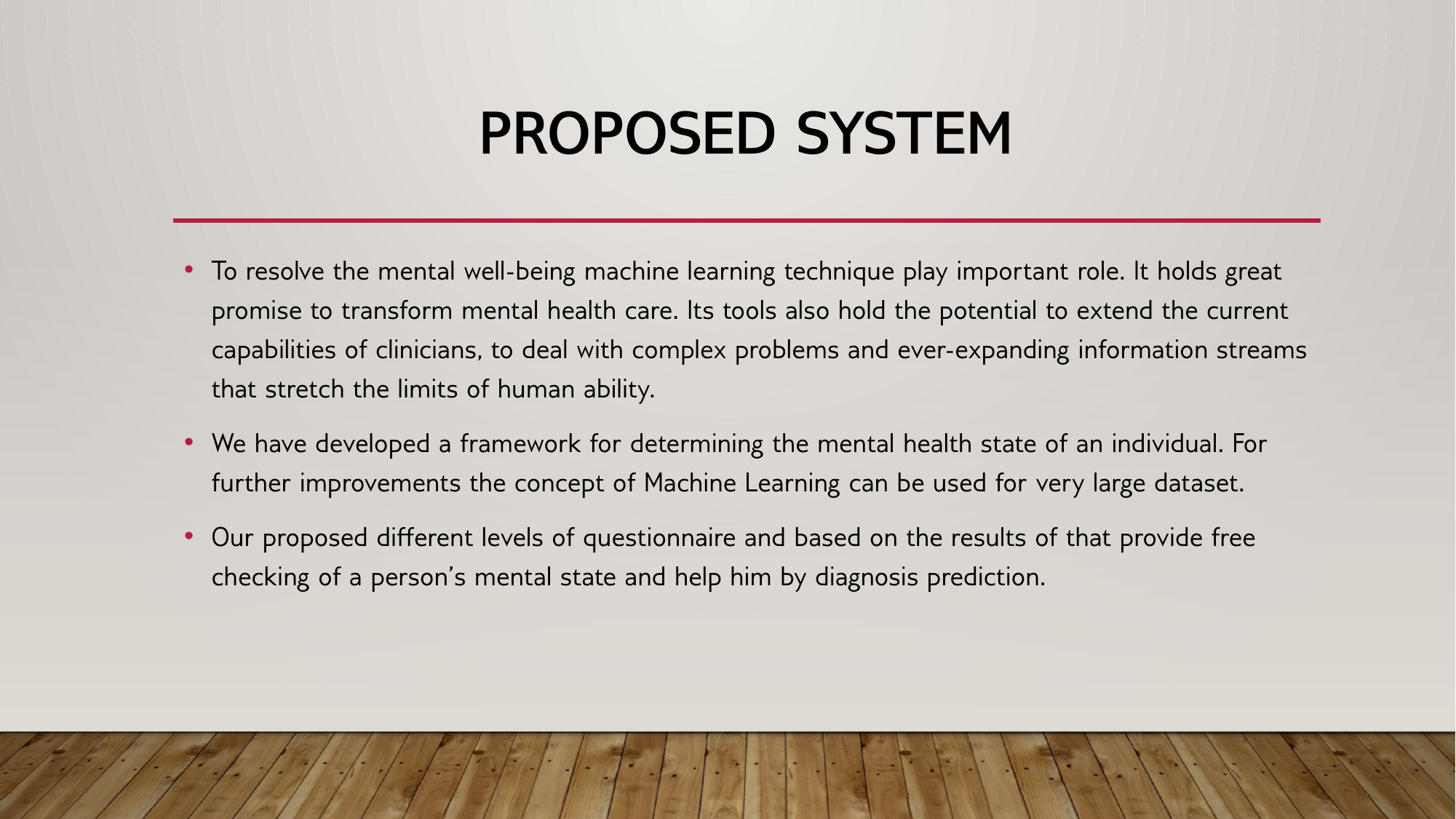

# Proposed system
To resolve the mental well-being machine learning technique play important role. It holds great promise to transform mental health care. Its tools also hold the potential to extend the current capabilities of clinicians, to deal with complex problems and ever-expanding information streams that stretch the limits of human ability.
We have developed a framework for determining the mental health state of an individual. For further improvements the concept of Machine Learning can be used for very large dataset.
Our proposed different levels of questionnaire and based on the results of that provide free checking of a person’s mental state and help him by diagnosis prediction.